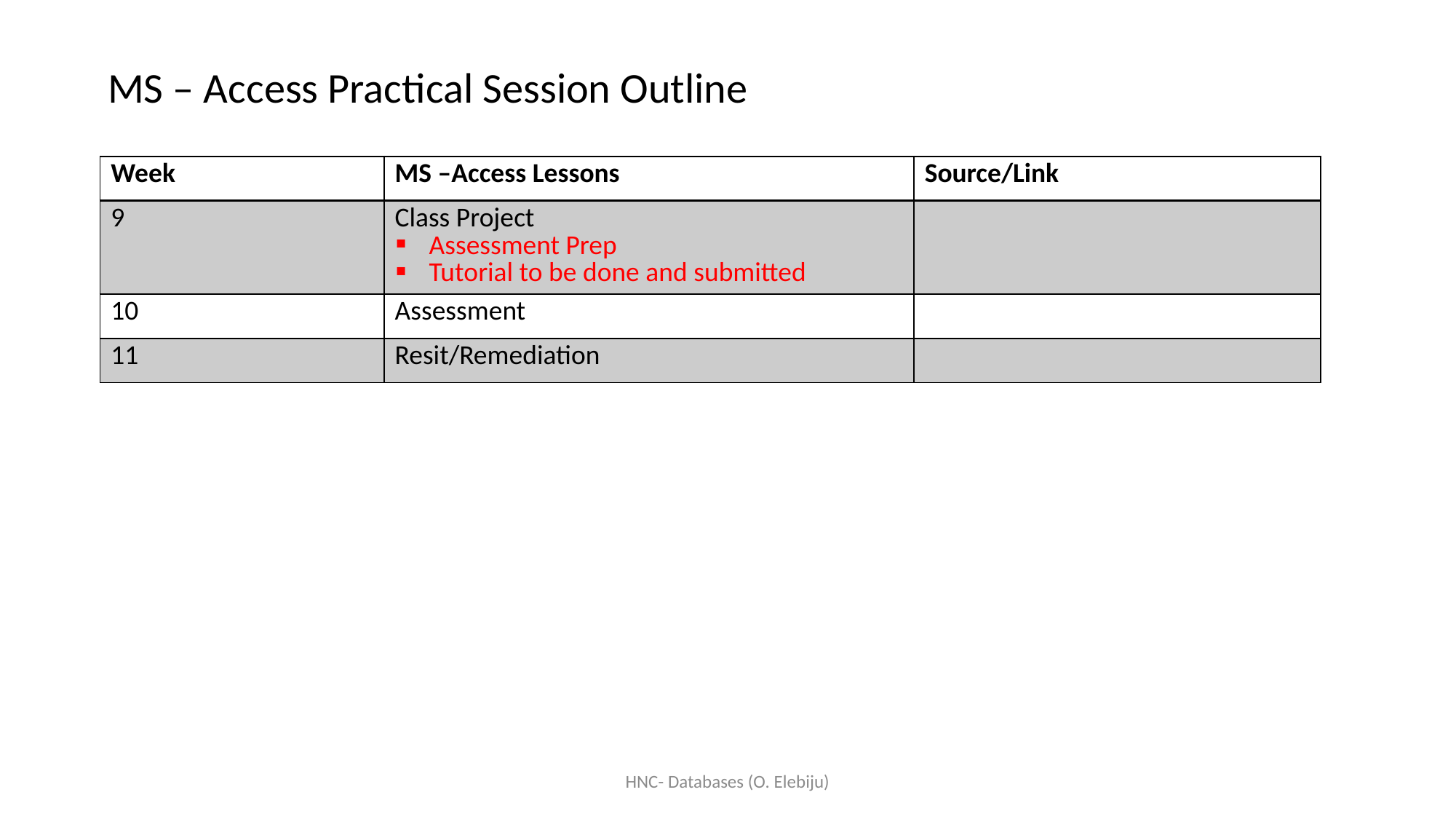

# MS – Access Practical Session Outline
| Week | MS –Access Lessons | Source/Link |
| --- | --- | --- |
| 9 | Class Project Assessment Prep Tutorial to be done and submitted |  |
| 10 | Assessment |  |
| 11 | Resit/Remediation |  |
HNC- Databases (O. Elebiju)